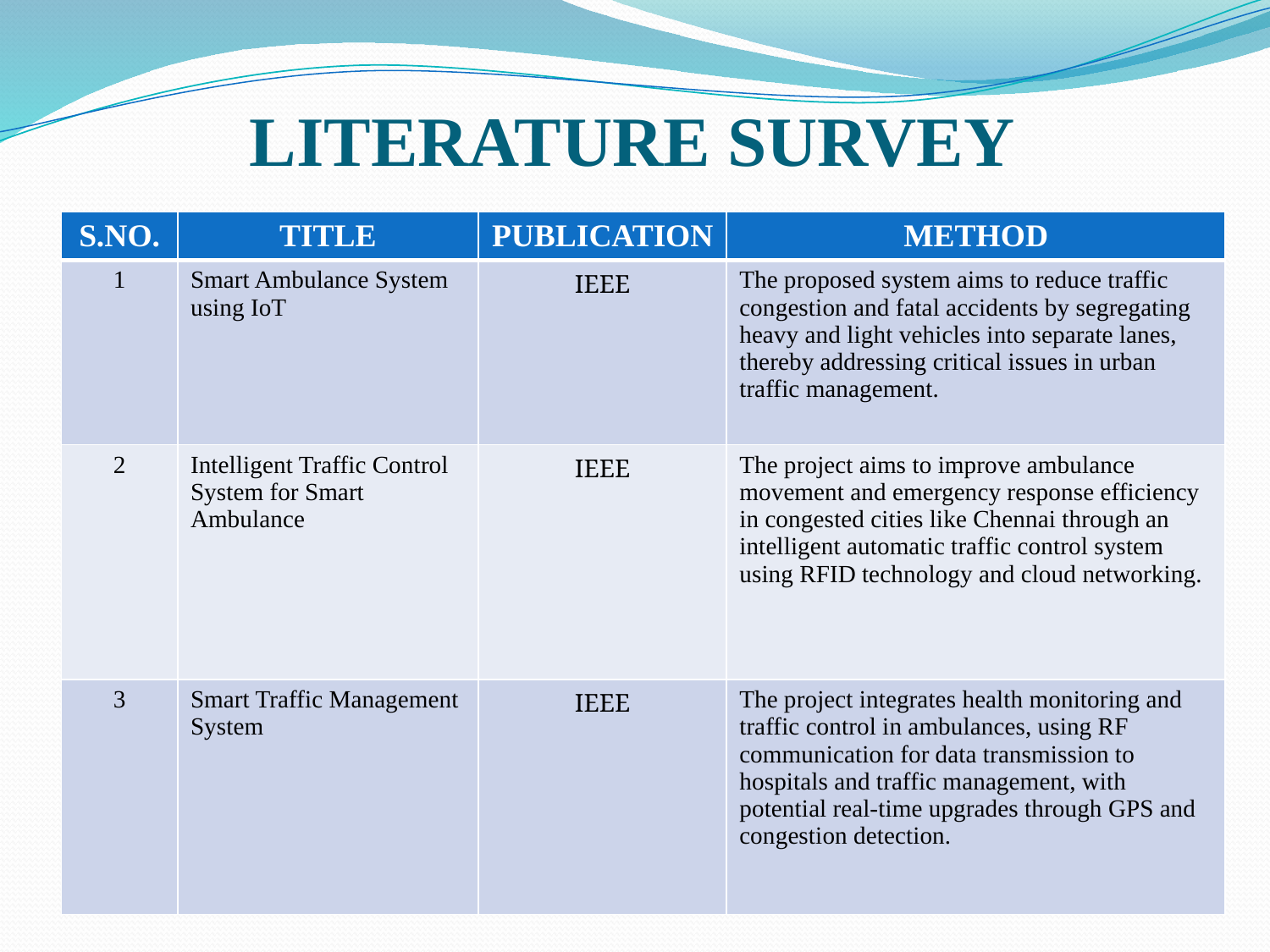

# LITERATURE SURVEY
| S.NO. | TITLE | PUBLICATION | METHOD |
| --- | --- | --- | --- |
| 1 | Smart Ambulance System using IoT | IEEE | The proposed system aims to reduce traffic congestion and fatal accidents by segregating heavy and light vehicles into separate lanes, thereby addressing critical issues in urban traffic management. |
| 2 | Intelligent Traffic Control System for Smart Ambulance | IEEE | The project aims to improve ambulance movement and emergency response efficiency in congested cities like Chennai through an intelligent automatic traffic control system using RFID technology and cloud networking. |
| 3 | Smart Traffic Management System | IEEE | The project integrates health monitoring and traffic control in ambulances, using RF communication for data transmission to hospitals and traffic management, with potential real-time upgrades through GPS and congestion detection. |